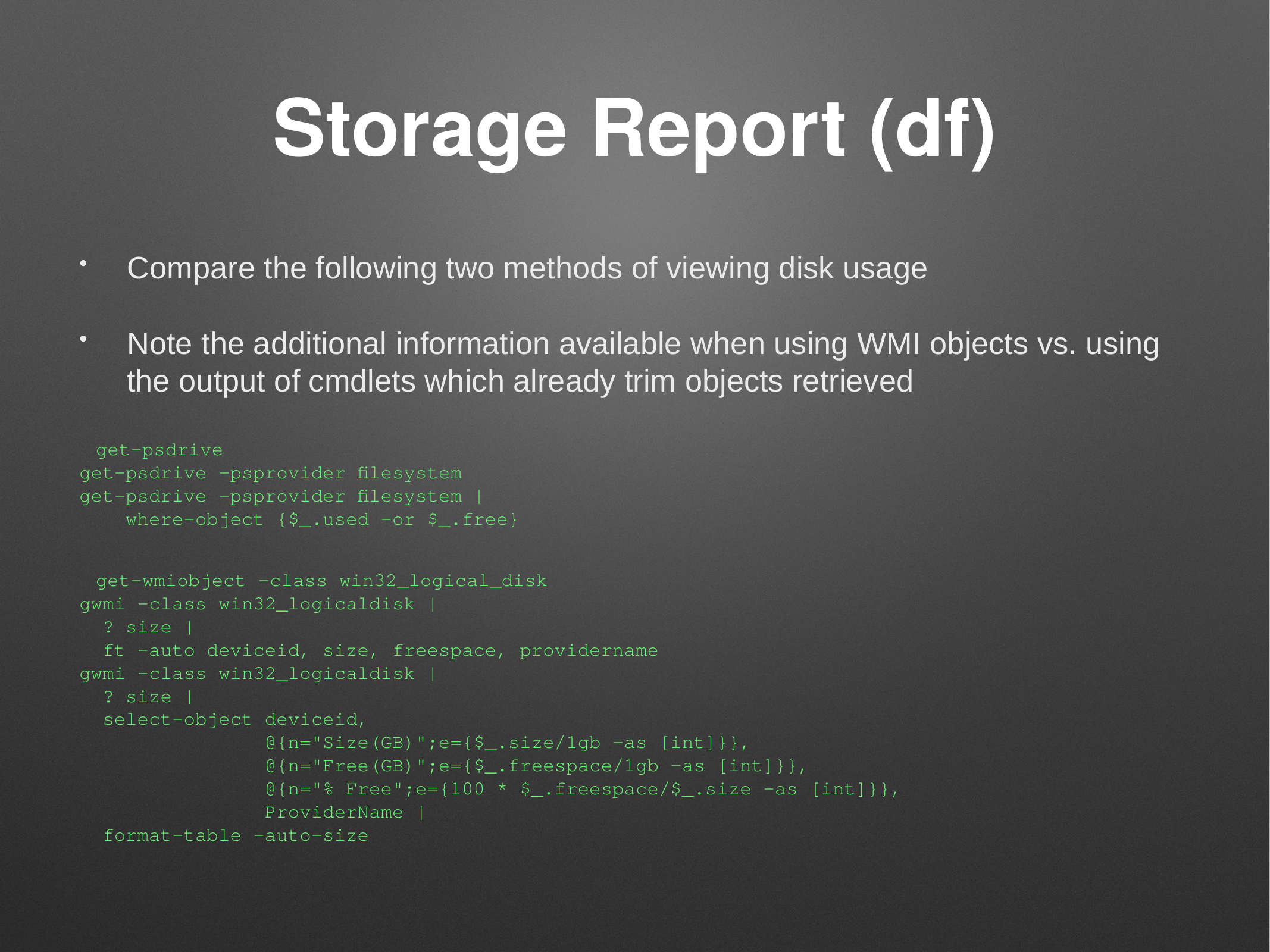

# Storage Report (df)
Compare the following two methods of viewing disk usage
Note the additional information available when using WMI objects vs. using the output of cmdlets which already trim objects retrieved
get-psdrive
get-psdrive -psprovider filesystem
get-psdrive -psprovider filesystem |
    where-object {$_.used -or $_.free}
get-wmiobject -class win32_logical_disk
gwmi -class win32_logicaldisk |
  ? size |
  ft -auto deviceid, size, freespace, providername
gwmi -class win32_logicaldisk |
  ? size |
  select-object deviceid,
                @{n="Size(GB)";e={$_.size/1gb -as [int]}},
                @{n="Free(GB)";e={$_.freespace/1gb -as [int]}},
                @{n="% Free";e={100 * $_.freespace/$_.size -as [int]}},
                ProviderName |
  format-table -auto-size